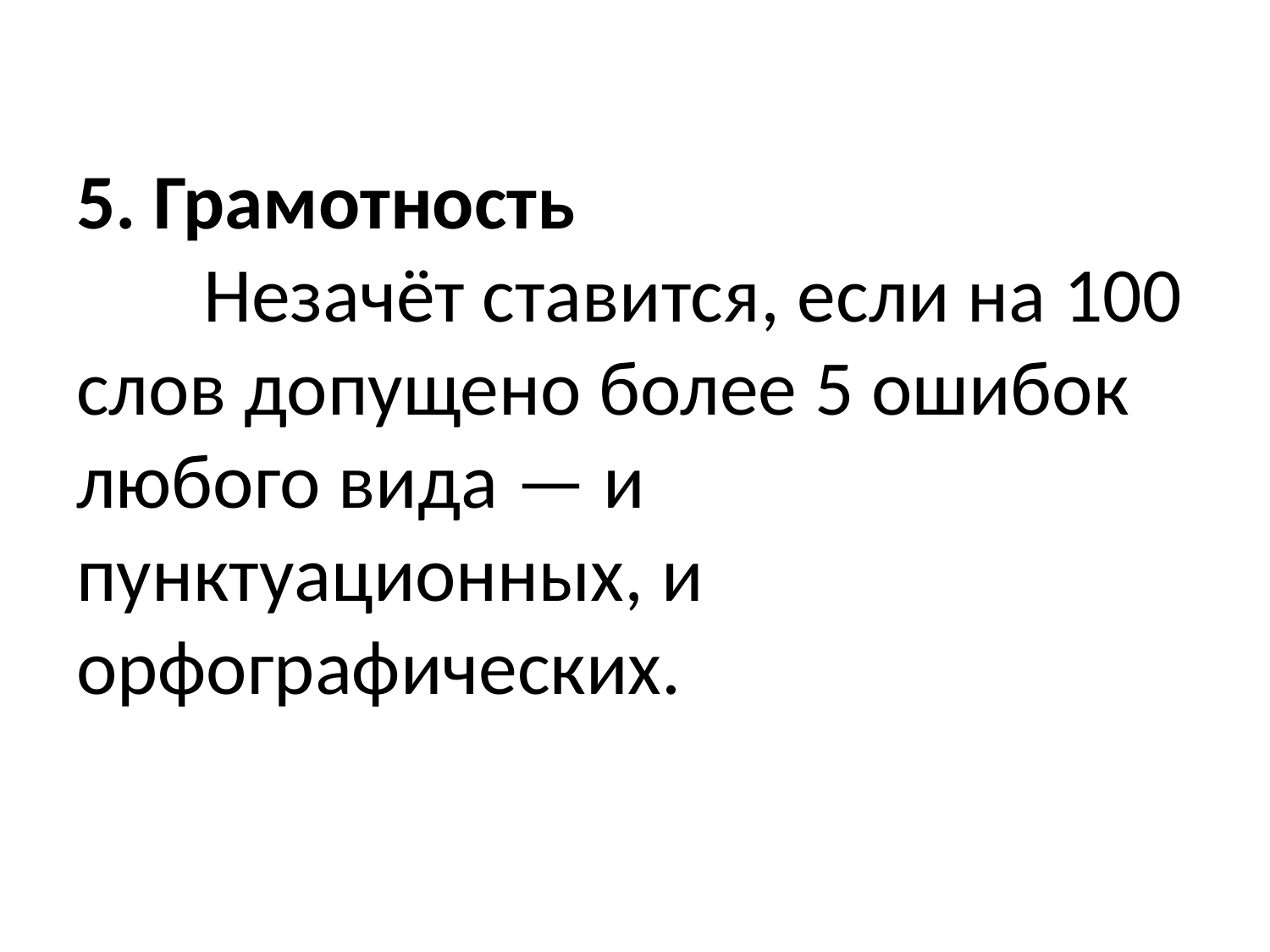

# 5. Грамотность Незачёт ставится, если на 100 слов допущено более 5 ошибок любого вида — и пунктуационных, и орфографических.